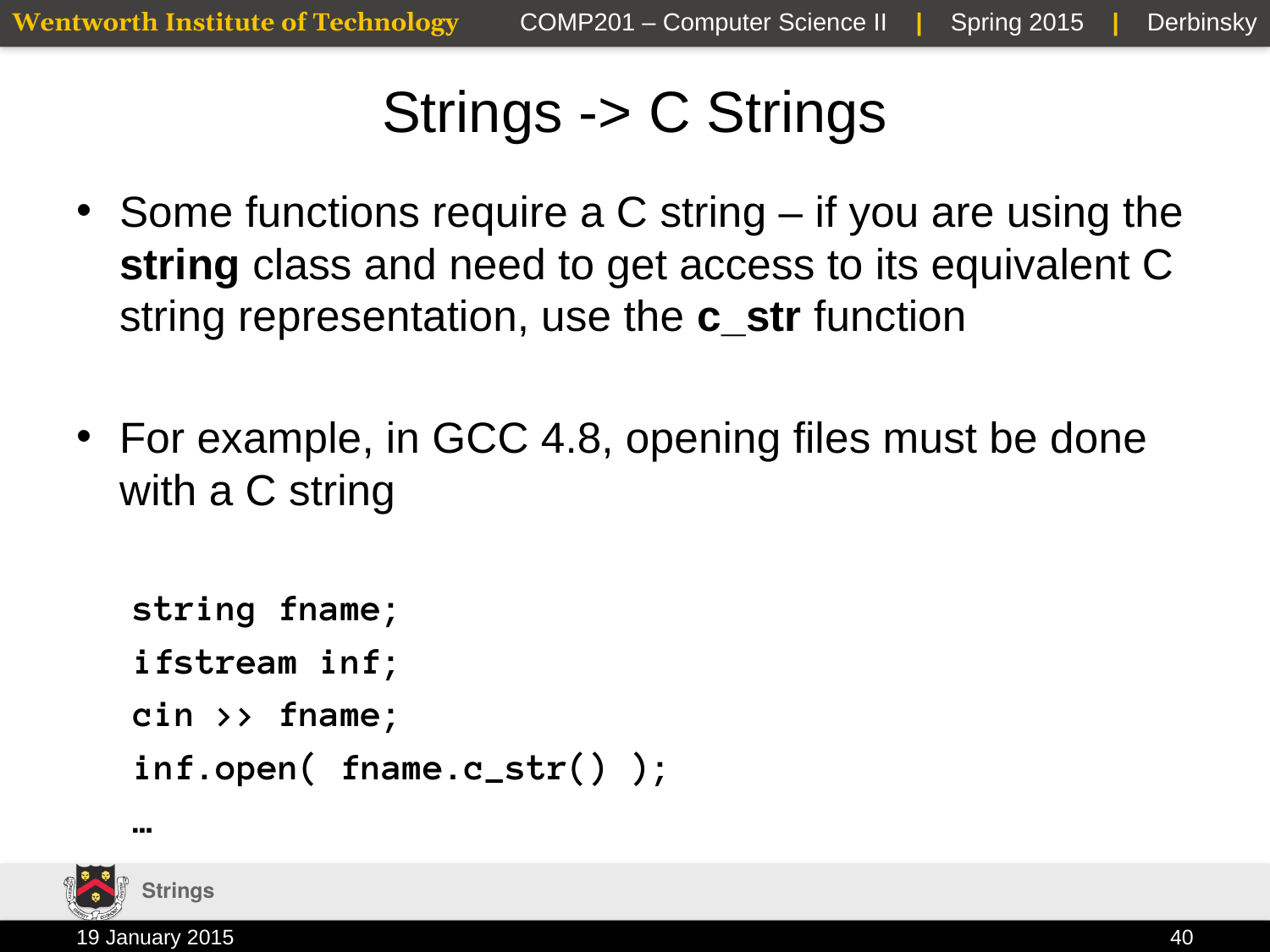

# Strings -> C Strings
Some functions require a C string – if you are using the string class and need to get access to its equivalent C string representation, use the c_str function

For example, in GCC 4.8, opening files must be done with a C string

string fname;
ifstream inf;
cin >> fname;
inf.open( fname.c_str() );
…
Strings
19 January 2015
40